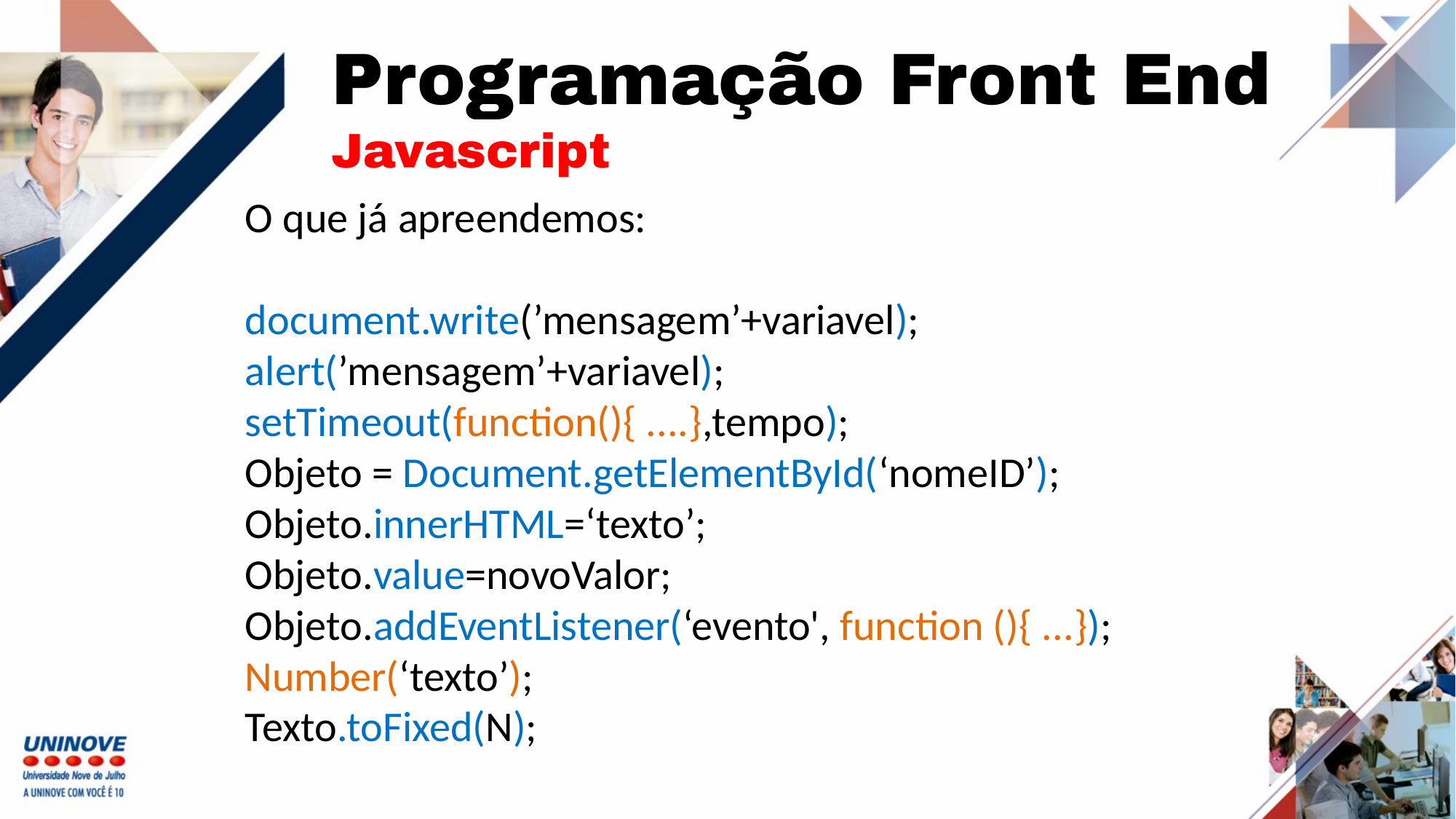

Programação Front End
Javascript
O que já apreendemos:

document.write(’mensagem’+variavel);
alert(’mensagem’+variavel);
setTimeout(function(){ ....},tempo);
Objeto = Document.getElementById(‘nomeID’);
Objeto.innerHTML=‘texto’;
Objeto.value=novoValor;
Objeto.addEventListener(‘evento', function (){ ...});
Number(‘texto’);
Texto.toFixed(N);